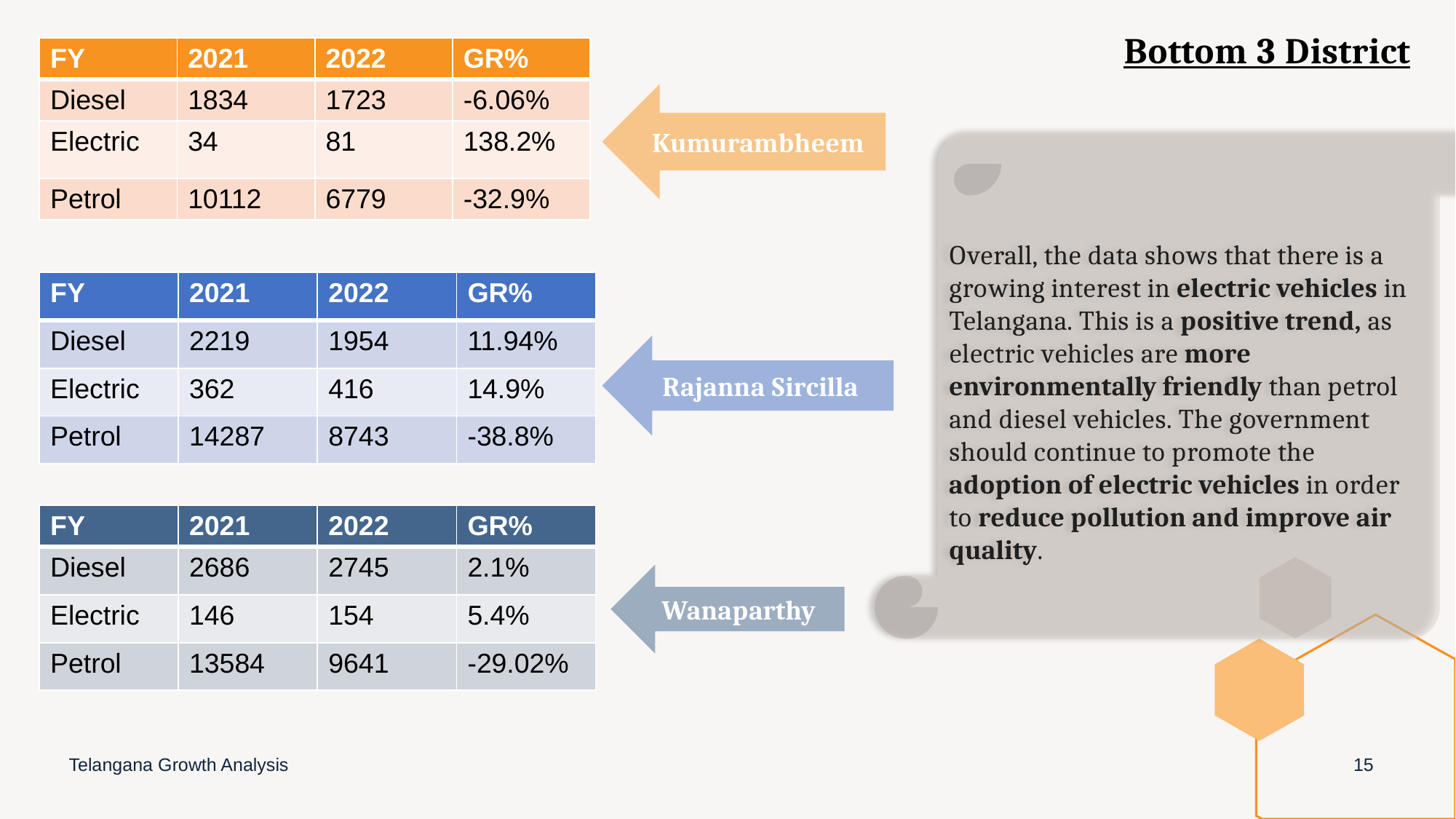

Bottom 3 District
| FY | 2021 | 2022 | GR% |
| --- | --- | --- | --- |
| Diesel | 1834 | 1723 | -6.06% |
| Electric | 34 | 81 | 138.2% |
| Petrol | 10112 | 6779 | -32.9% |
Kumurambheem
Overall, the data shows that there is a growing interest in electric vehicles in Telangana. This is a positive trend, as electric vehicles are more environmentally friendly than petrol and diesel vehicles. The government should continue to promote the adoption of electric vehicles in order to reduce pollution and improve air quality.
| FY | 2021 | 2022 | GR% |
| --- | --- | --- | --- |
| Diesel | 2219 | 1954 | 11.94% |
| Electric | 362 | 416 | 14.9% |
| Petrol | 14287 | 8743 | -38.8% |
Rajanna Sircilla
| FY | 2021 | 2022 | GR% |
| --- | --- | --- | --- |
| Diesel | 2686 | 2745 | 2.1% |
| Electric | 146 | 154 | 5.4% |
| Petrol | 13584 | 9641 | -29.02% |
Wanaparthy
Telangana Growth Analysis
15